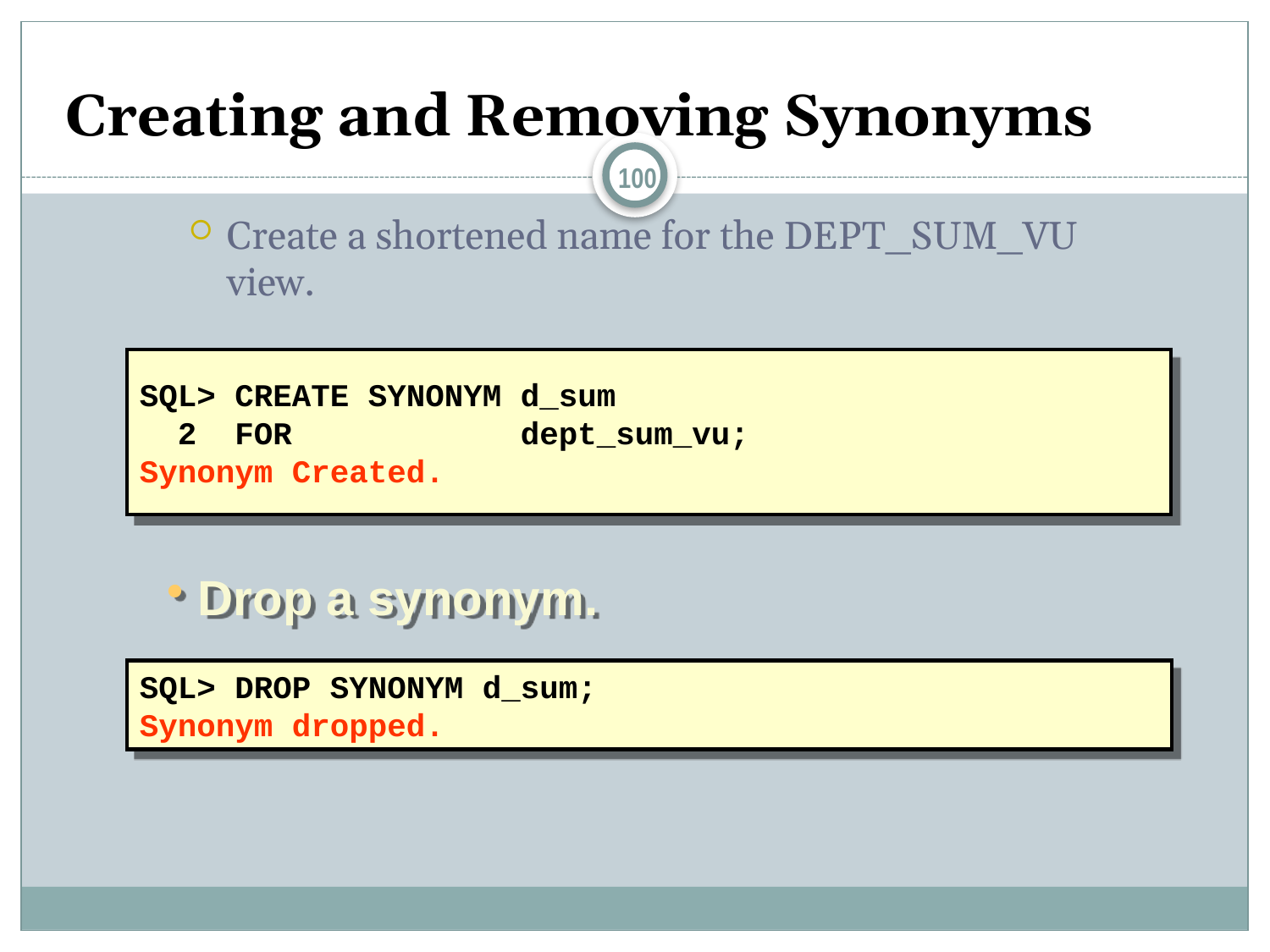

# Creating and Removing Synonyms
100
Create a shortened name for the DEPT_SUM_VU view.
SQL> CREATE SYNONYM	d_sum
  2  FOR			dept_sum_vu;
Synonym Created.
Drop a synonym.
SQL> DROP SYNONYM d_sum;
Synonym dropped.